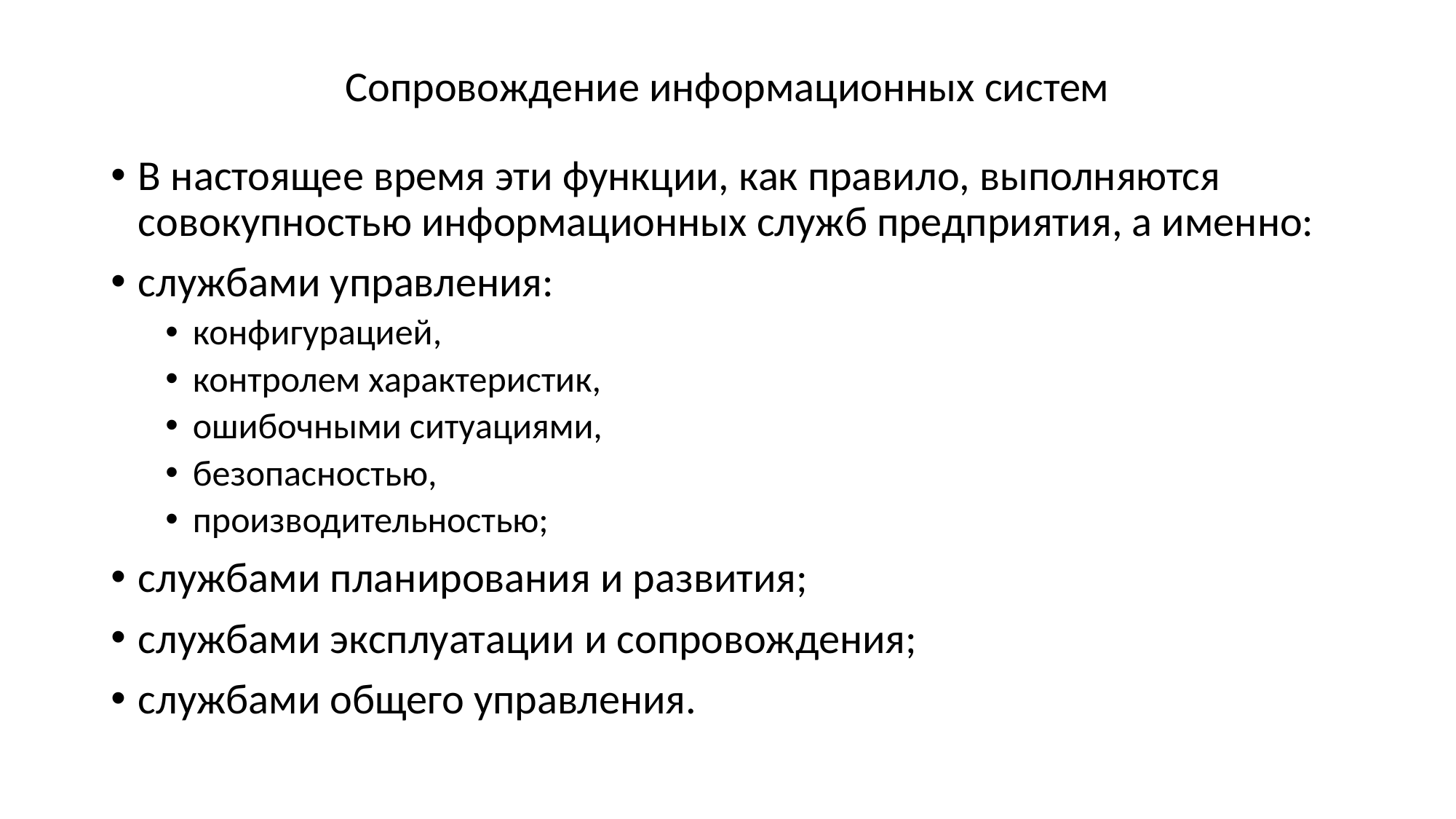

# Сопровождение информационных систем
В настоящее время эти функции, как правило, выполняются совокупностью информационных служб предприятия, а именно:
службами управления:
конфигурацией,
контролем характеристик,
ошибочными ситуациями,
безопасностью,
производительностью;
службами планирования и развития;
службами эксплуатации и сопровождения;
службами общего управления.